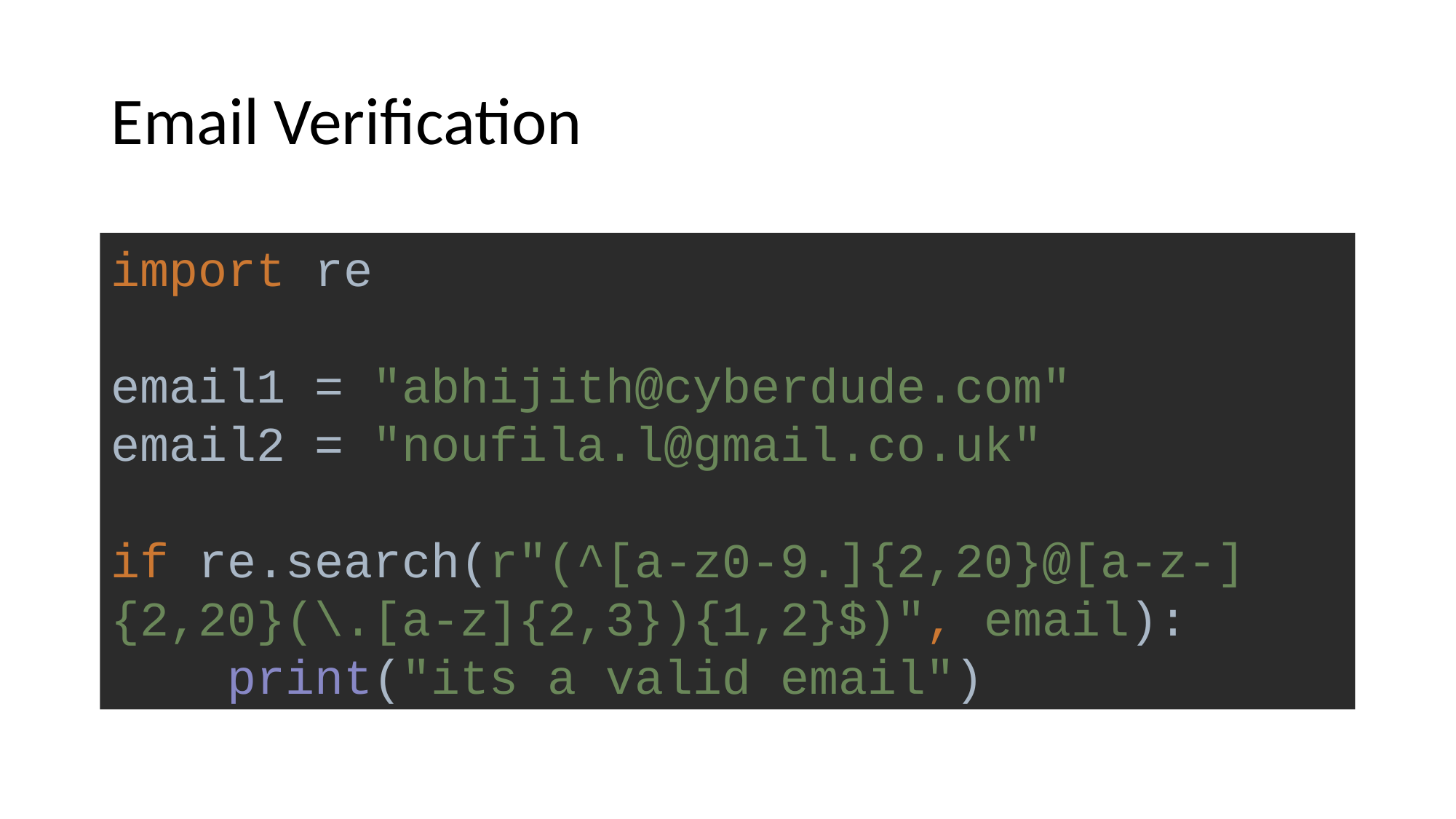

# Email Verification
import re
email1 = "abhijith@cyberdude.com"
email2 = "noufila.l@gmail.co.uk"
if re.search(r"(^[a-z0-9.]{2,20}@[a-z-]{2,20}(\.[a-z]{2,3}){1,2}$)", email):
    print("its a valid email")